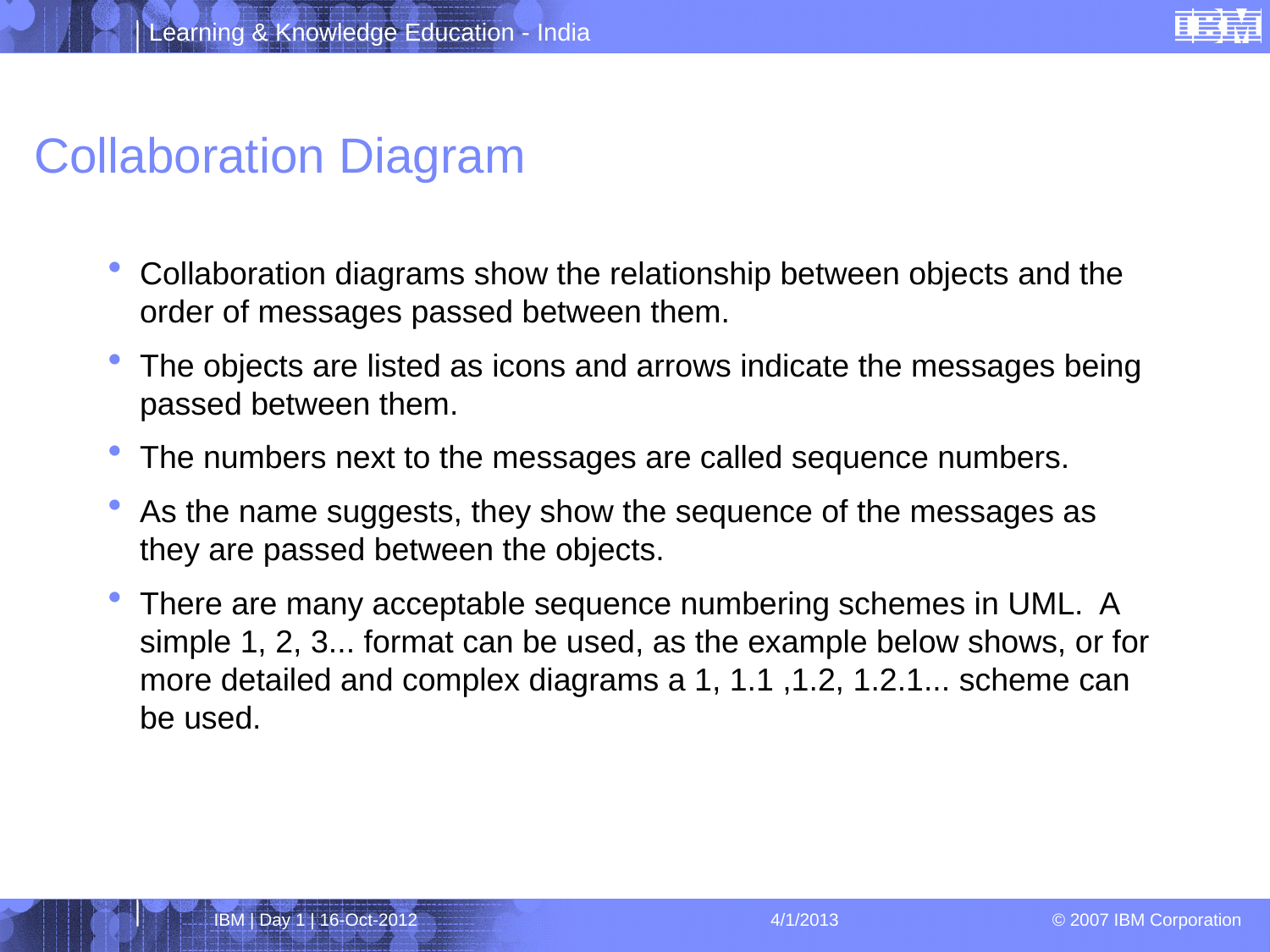

# Collaboration Diagram
Collaboration diagrams show the relationship between objects and the order of messages passed between them.
The objects are listed as icons and arrows indicate the messages being passed between them.
The numbers next to the messages are called sequence numbers.
As the name suggests, they show the sequence of the messages as they are passed between the objects.
There are many acceptable sequence numbering schemes in UML.  A simple 1, 2, 3... format can be used, as the example below shows, or for more detailed and complex diagrams a 1, 1.1 ,1.2, 1.2.1... scheme can be used.
IBM | Day 1 | 16-Oct-2012
4/1/2013